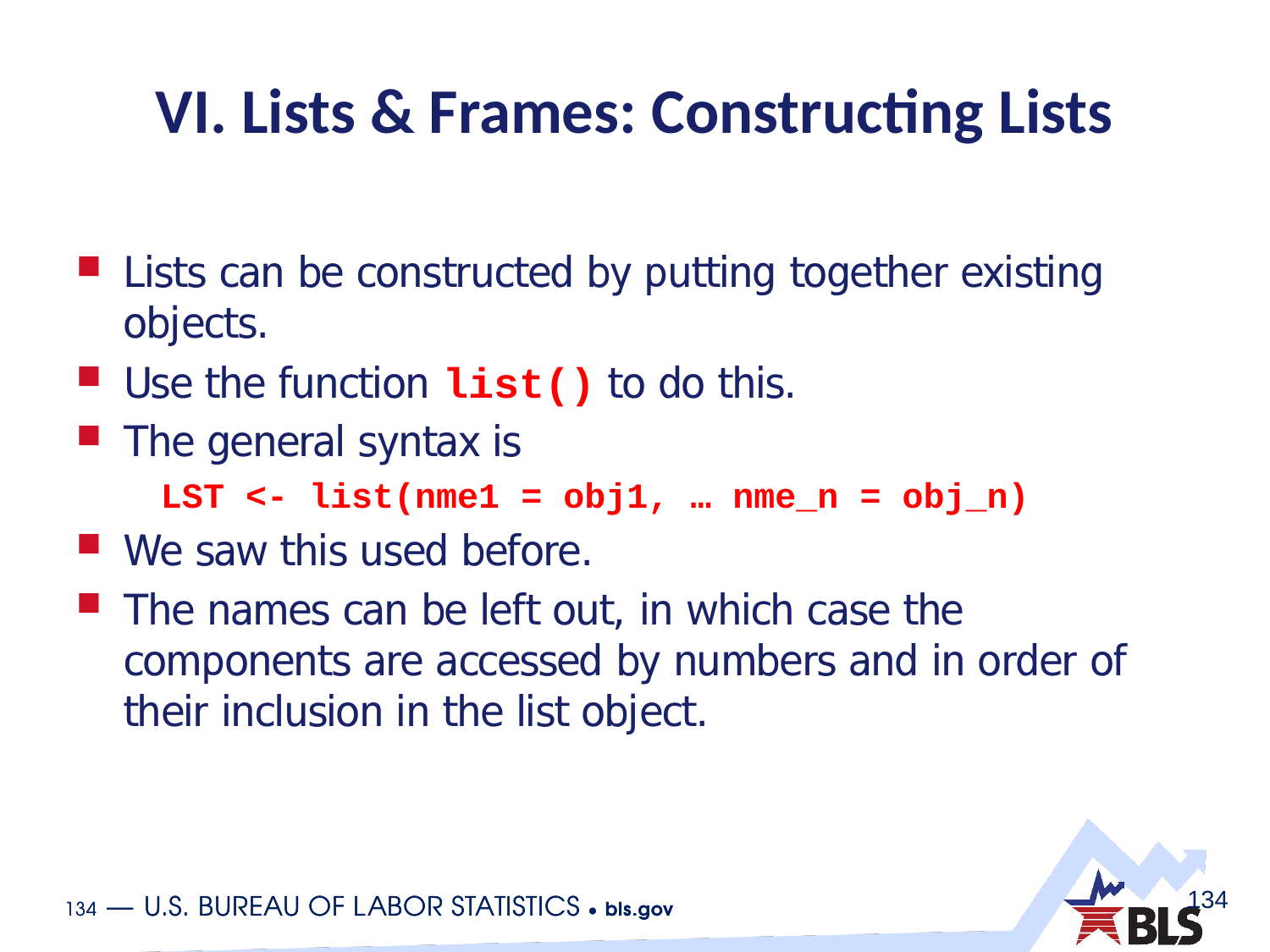

# VI. Lists & Frames: Constructing Lists
Lists can be constructed by putting together existing objects.
Use the function list() to do this.
The general syntax is
 LST <- list(nme1 = obj1, … nme_n = obj_n)
We saw this used before.
The names can be left out, in which case the components are accessed by numbers and in order of their inclusion in the list object.
134